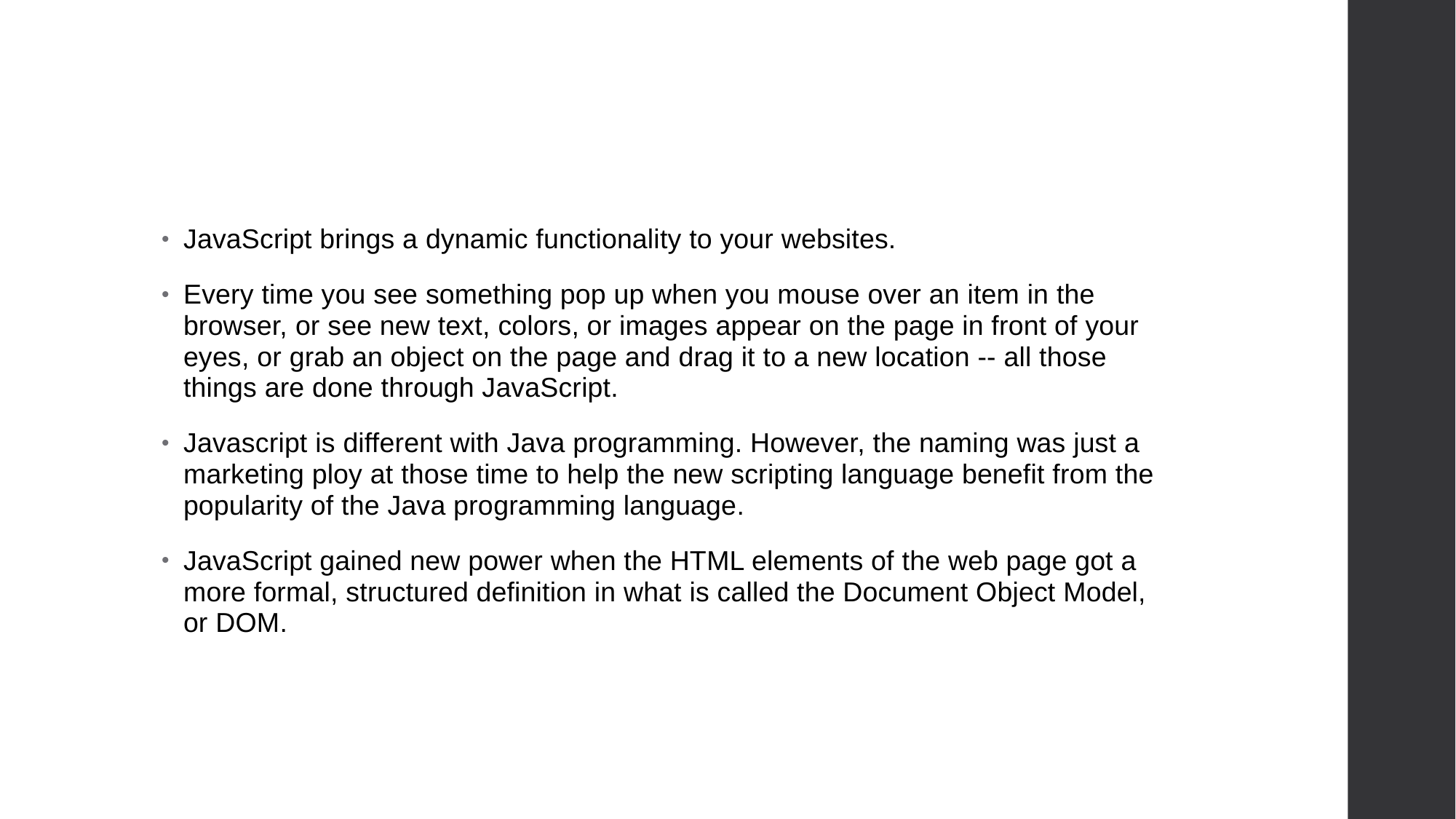

#
JavaScript brings a dynamic functionality to your websites.
Every time you see something pop up when you mouse over an item in the browser, or see new text, colors, or images appear on the page in front of your eyes, or grab an object on the page and drag it to a new location -- all those things are done through JavaScript.
Javascript is different with Java programming. However, the naming was just a marketing ploy at those time to help the new scripting language benefit from the popularity of the Java programming language.
JavaScript gained new power when the HTML elements of the web page got a more formal, structured definition in what is called the Document Object Model, or DOM.